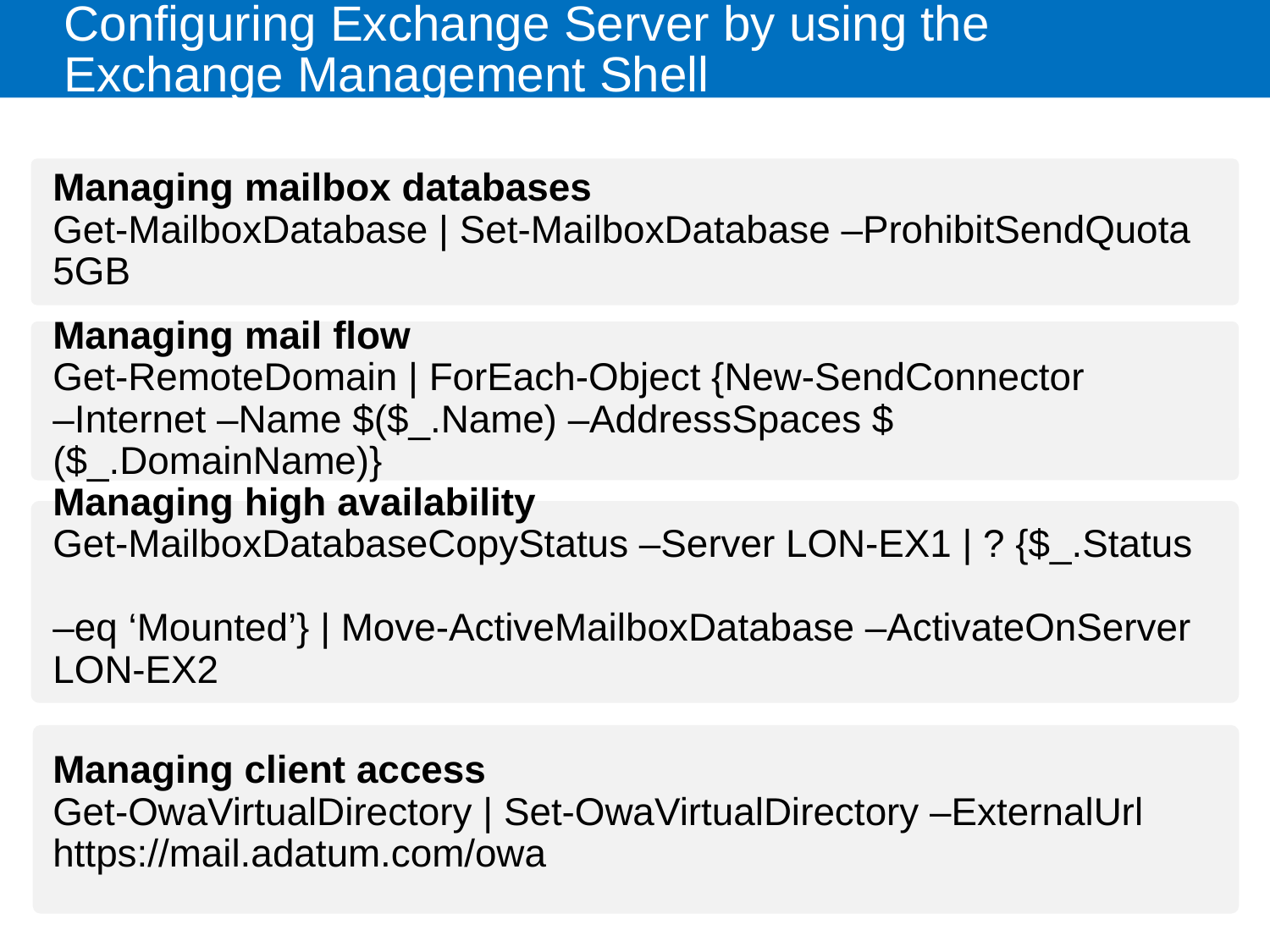

# Configuring Exchange Server by using the Exchange Management Shell

Managing mailbox databases
Get-MailboxDatabase | Set-MailboxDatabase –ProhibitSendQuota 5GB

Managing mail flow
Get-RemoteDomain | ForEach-Object {New-SendConnector
–Internet –Name $($_.Name) –AddressSpaces $($_.DomainName)}

Managing high availability
Get-MailboxDatabaseCopyStatus –Server LON-EX1 | ? {$_.Status
–eq ‘Mounted’} | Move-ActiveMailboxDatabase –ActivateOnServer LON-EX2

Managing client access
Get-OwaVirtualDirectory | Set-OwaVirtualDirectory –ExternalUrl https://mail.adatum.com/owa